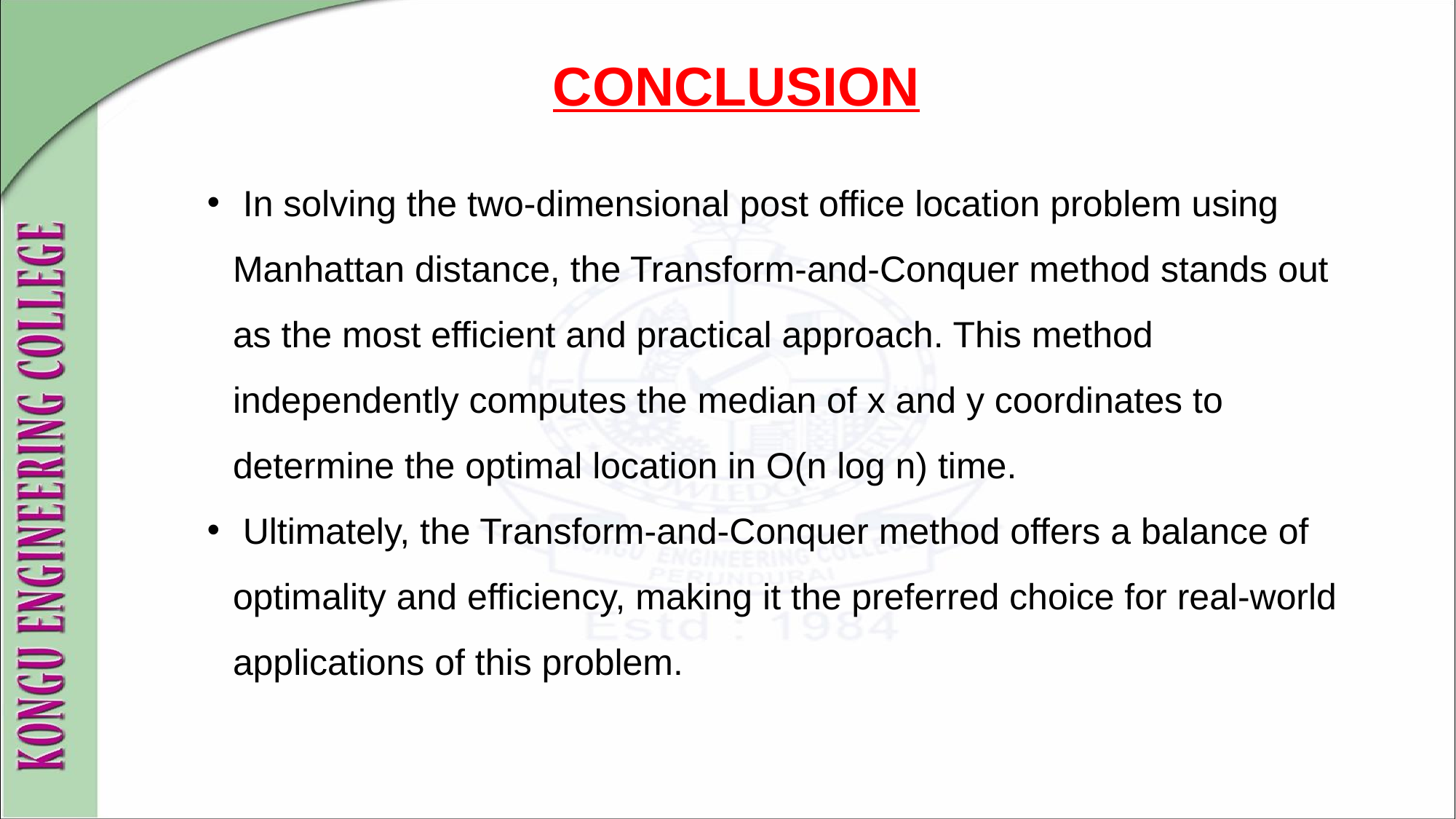

CONCLUSION
 In solving the two-dimensional post office location problem using Manhattan distance, the Transform-and-Conquer method stands out as the most efficient and practical approach. This method independently computes the median of x and y coordinates to determine the optimal location in O(n log n) time.
 Ultimately, the Transform-and-Conquer method offers a balance of optimality and efficiency, making it the preferred choice for real-world applications of this problem.